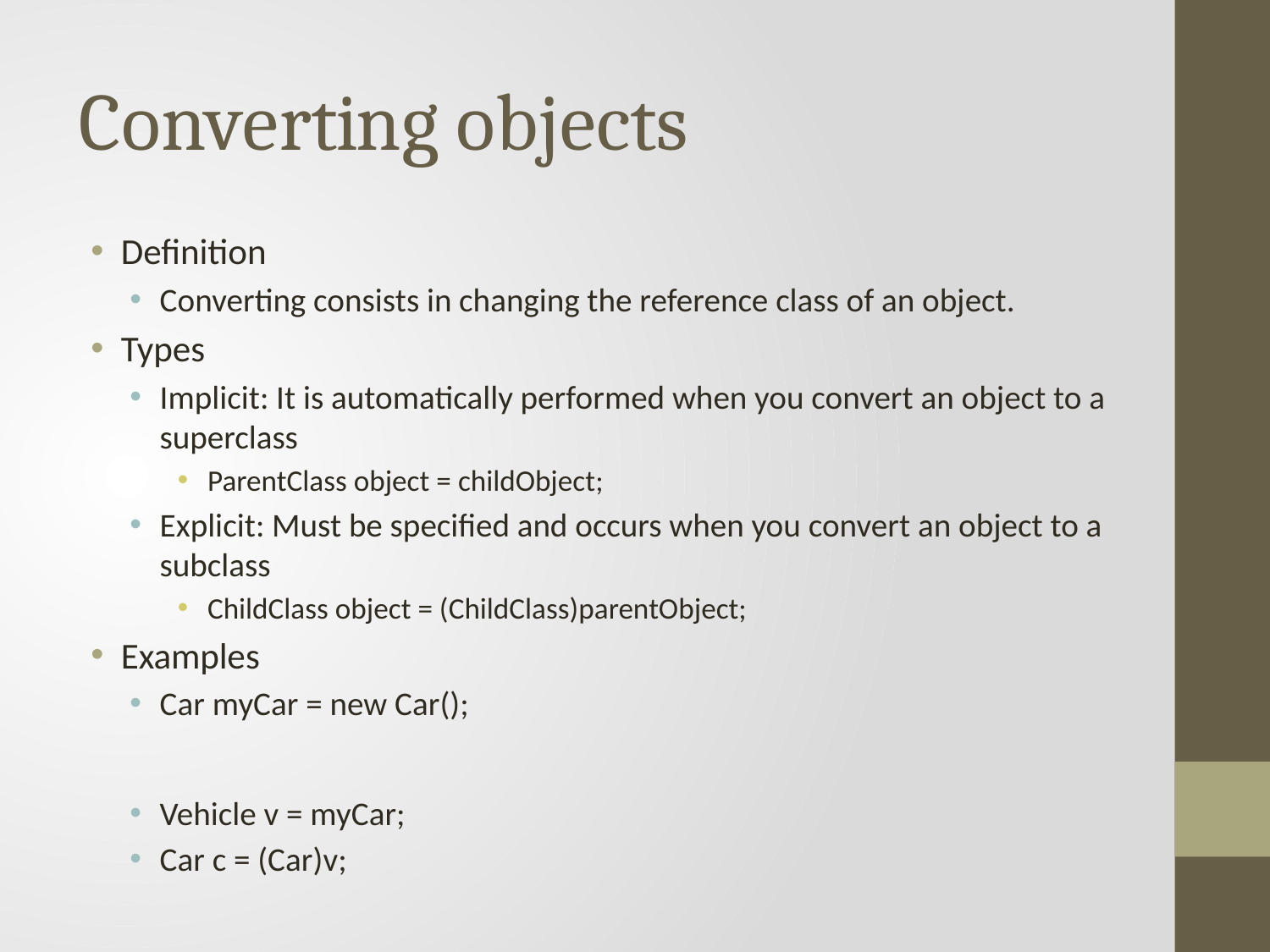

# Converting objects
Definition
Converting consists in changing the reference class of an object.
Types
Implicit: It is automatically performed when you convert an object to a superclass
ParentClass object = childObject;
Explicit: Must be specified and occurs when you convert an object to a subclass
ChildClass object = (ChildClass)parentObject;
Examples
Car myCar = new Car();

Vehicle v = myCar;
Car c = (Car)v;